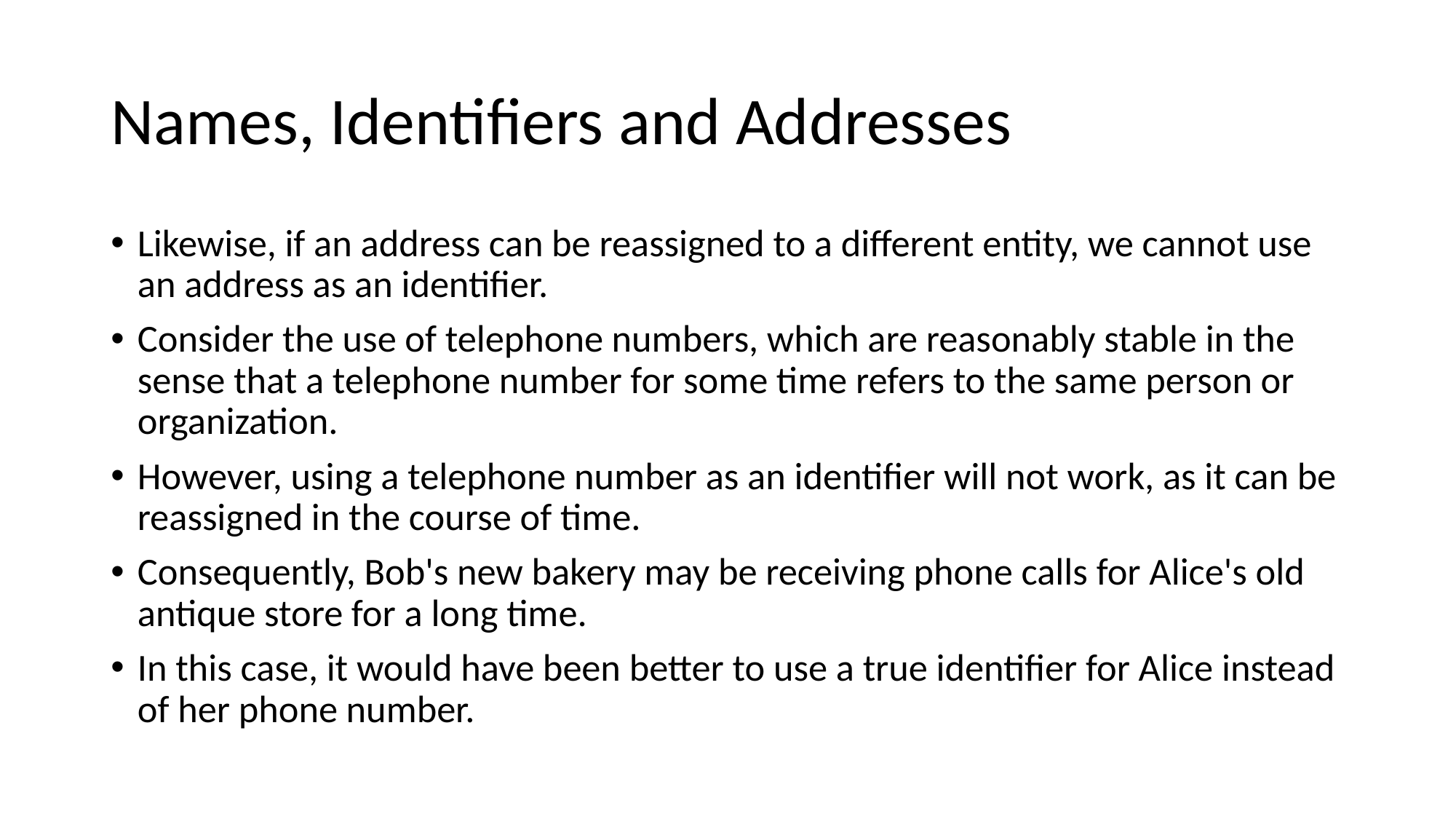

# Names, Identifiers and Addresses
Likewise, if an address can be reassigned to a different entity, we cannot use an address as an identifier.
Consider the use of telephone numbers, which are reasonably stable in the sense that a telephone number for some time refers to the same person or organization.
However, using a telephone number as an identifier will not work, as it can be reassigned in the course of time.
Consequently, Bob's new bakery may be receiving phone calls for Alice's old antique store for a long time.
In this case, it would have been better to use a true identifier for Alice instead of her phone number.